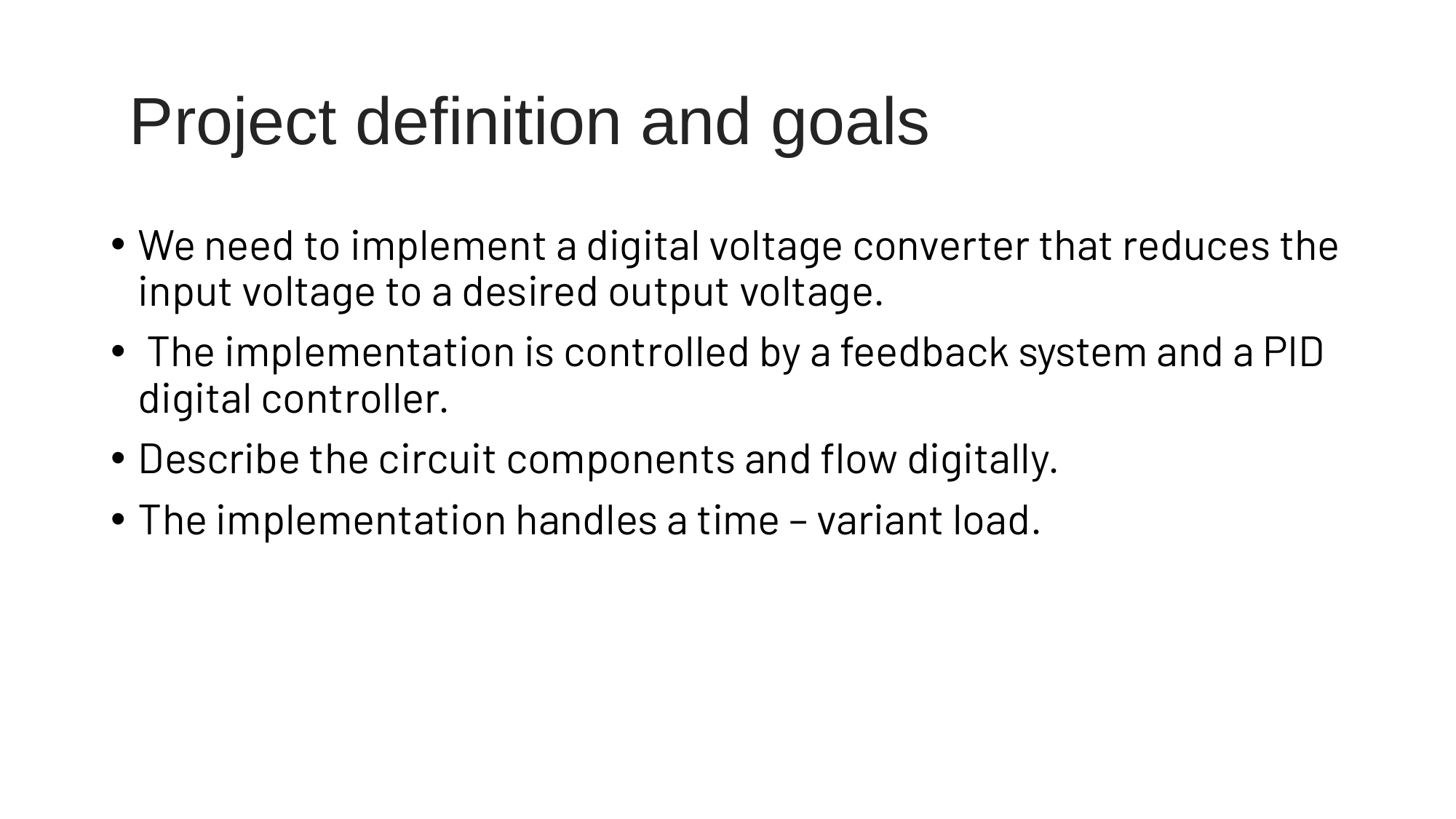

# Project definition and goals
We need to implement a digital voltage converter that reduces the input voltage to a desired output voltage.
 The implementation is controlled by a feedback system and a PID digital controller.
Describe the circuit components and flow digitally.
The implementation handles a time – variant load.